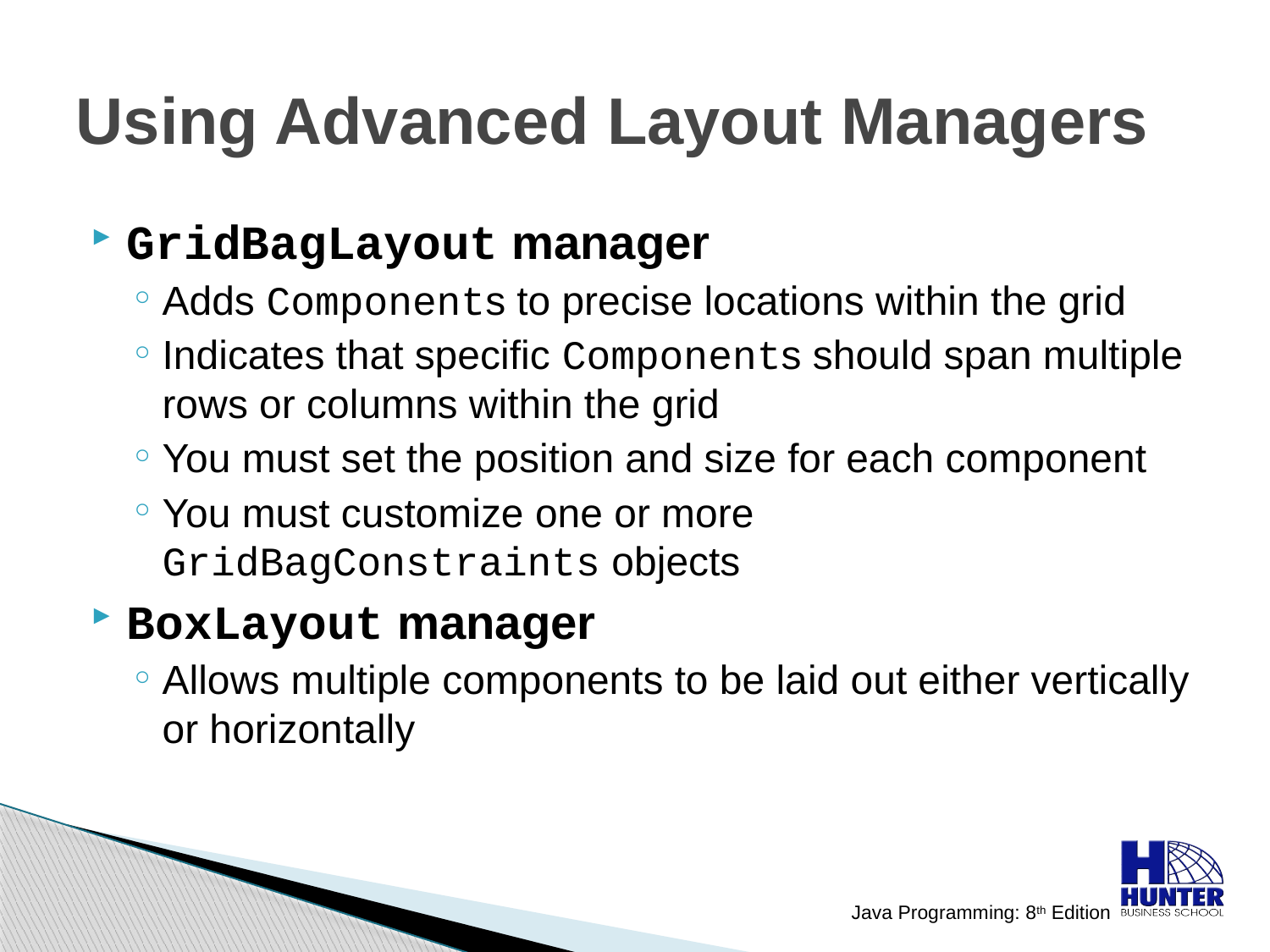

# Using Advanced Layout Managers
GridBagLayout manager
Adds Components to precise locations within the grid
Indicates that specific Components should span multiple rows or columns within the grid
You must set the position and size for each component
You must customize one or more GridBagConstraints objects
BoxLayout manager
Allows multiple components to be laid out either vertically or horizontally